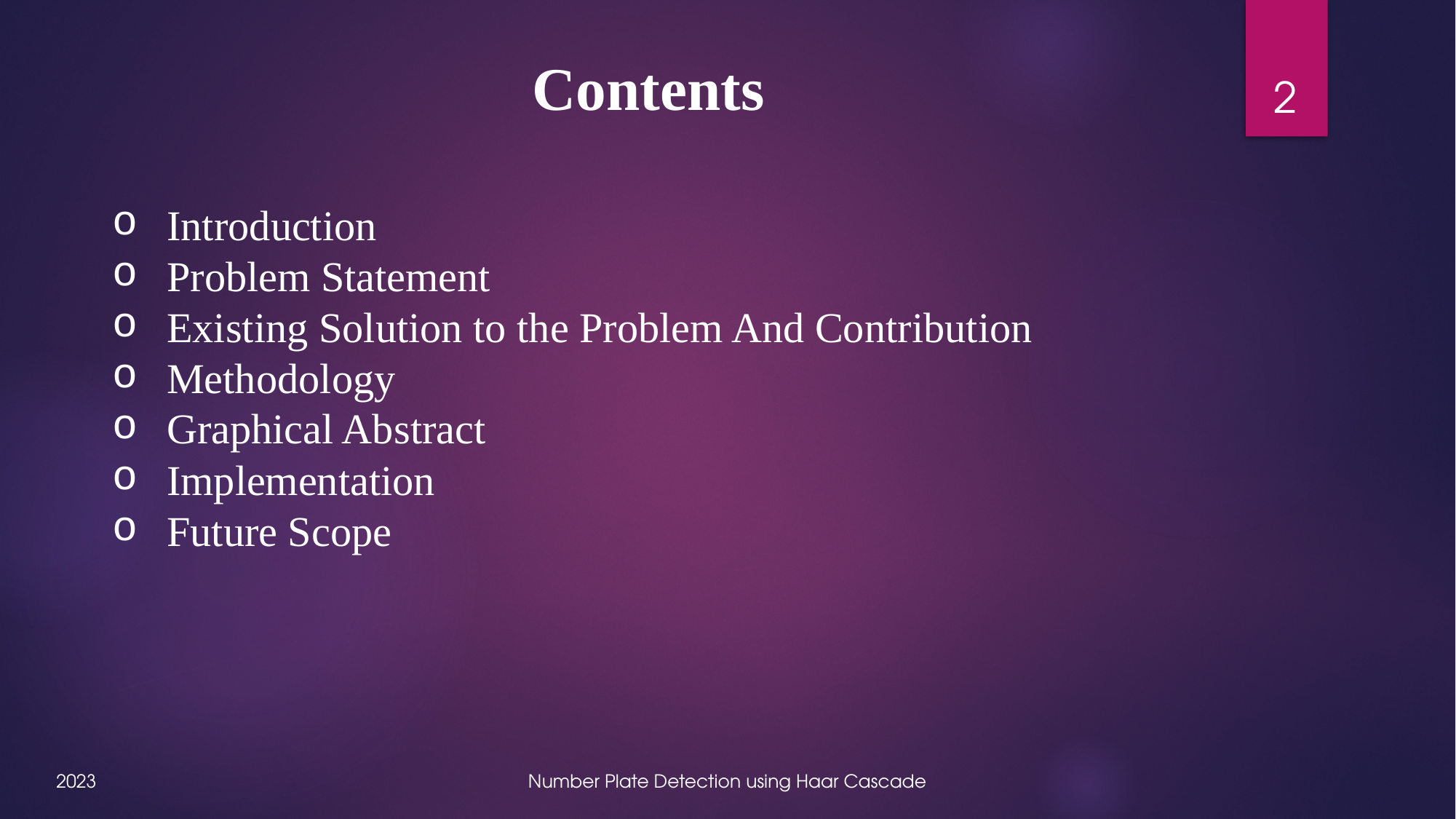

2
Contents
Introduction
Problem Statement
Existing Solution to the Problem And Contribution
Methodology
Graphical Abstract
Implementation
Future Scope
2023
Number Plate Detection using Haar Cascade